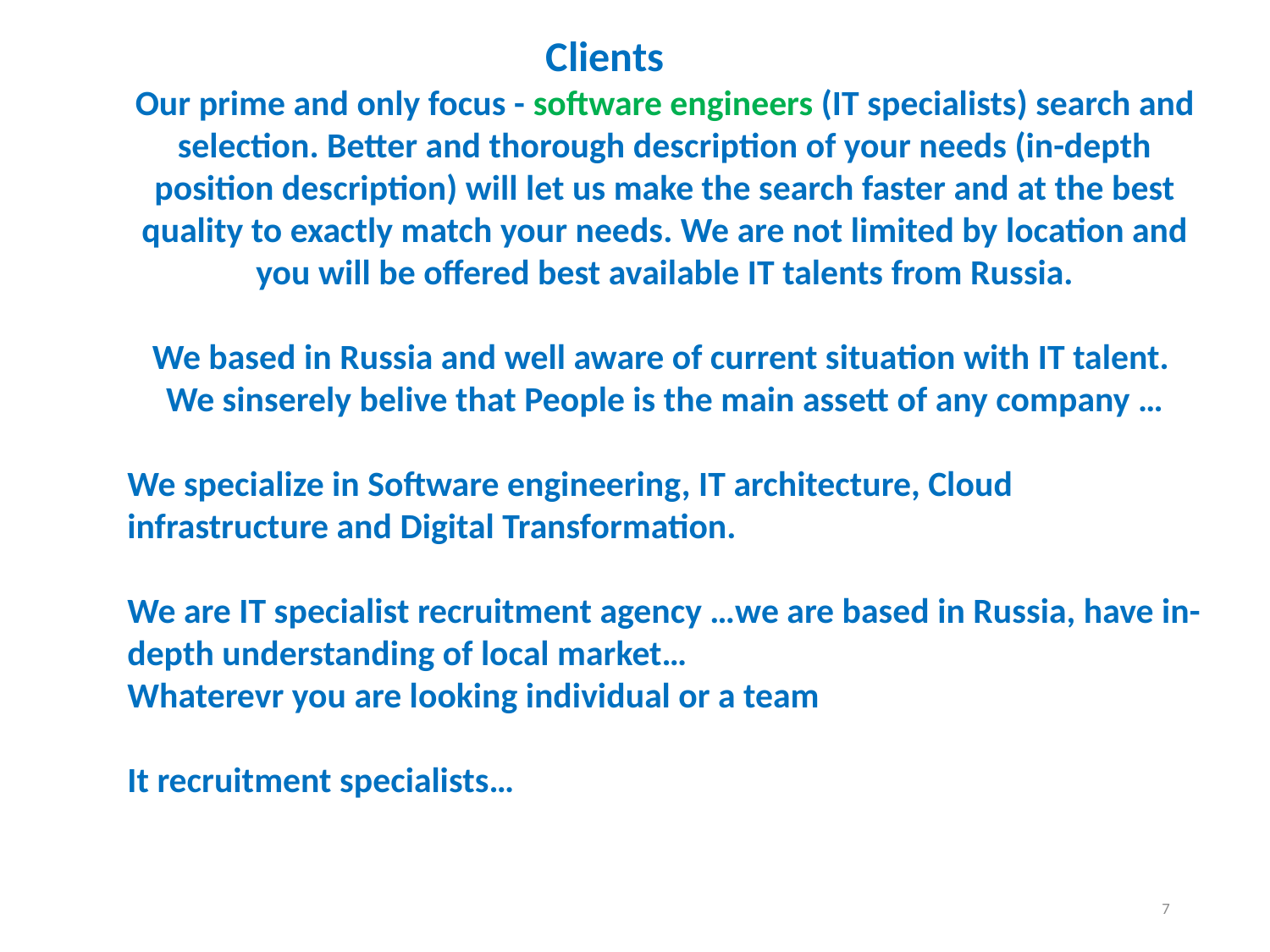

Our prime and only focus - software engineers (IT specialists) search and selection. Better and thorough description of your needs (in-depth position description) will let us make the search faster and at the best quality to exactly match your needs. We are not limited by location and you will be offered best available IT talents from Russia.

We based in Russia and well aware of current situation with IT talent.
We sinserely belive that People is the main assett of any company …

We specialize in Software engineering, IT architecture, Cloud infrastructure and Digital Transformation.

We are IT specialist recruitment agency …we are based in Russia, have in-depth understanding of local market…
Whaterevr you are looking individual or a team

It recruitment specialists…

Clients

#

7